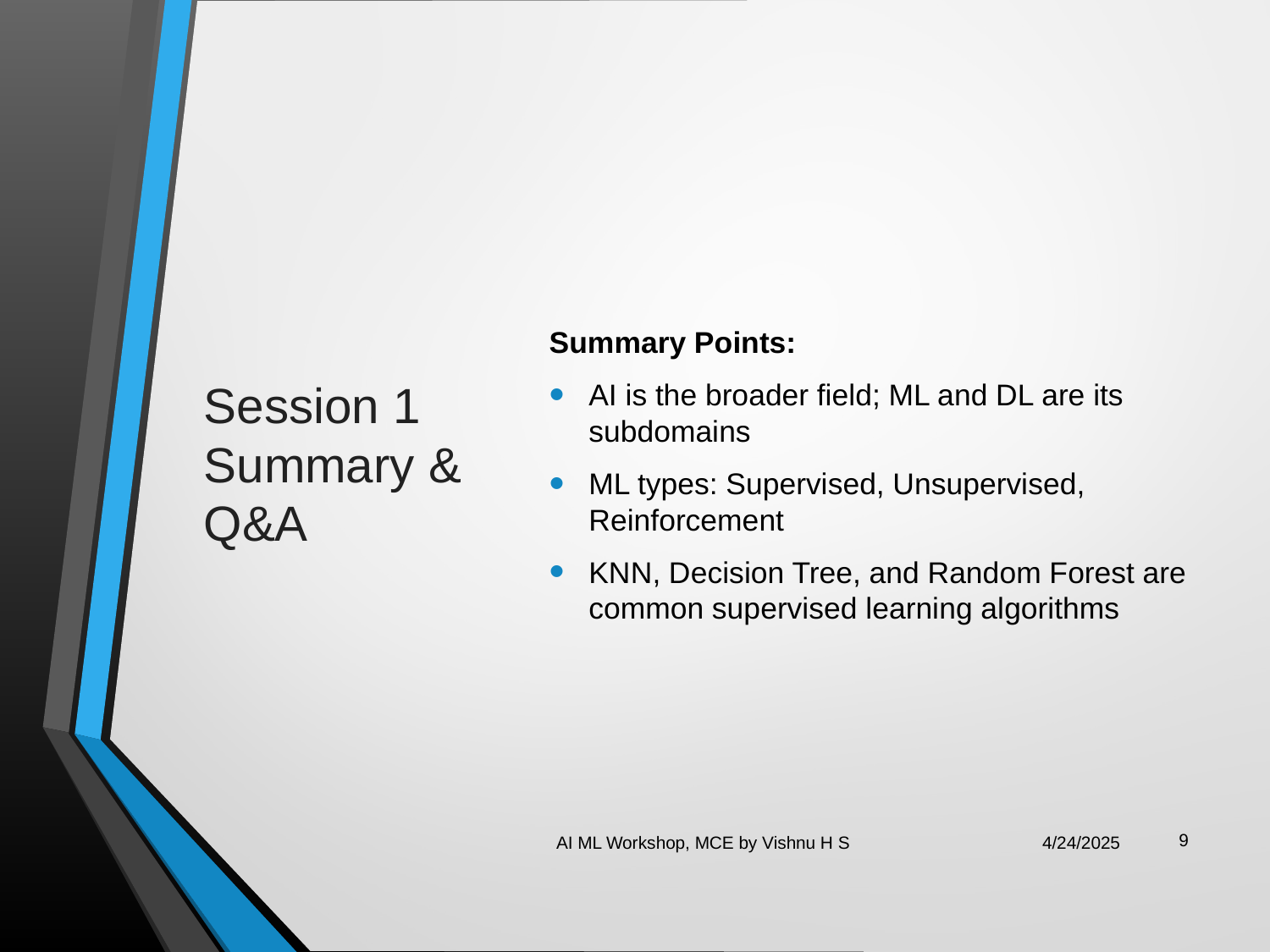

# Session 1 Summary & Q&A
Summary Points:
AI is the broader field; ML and DL are its subdomains
ML types: Supervised, Unsupervised, Reinforcement
KNN, Decision Tree, and Random Forest are common supervised learning algorithms

9
AI ML Workshop, MCE by Vishnu H S
4/24/2025